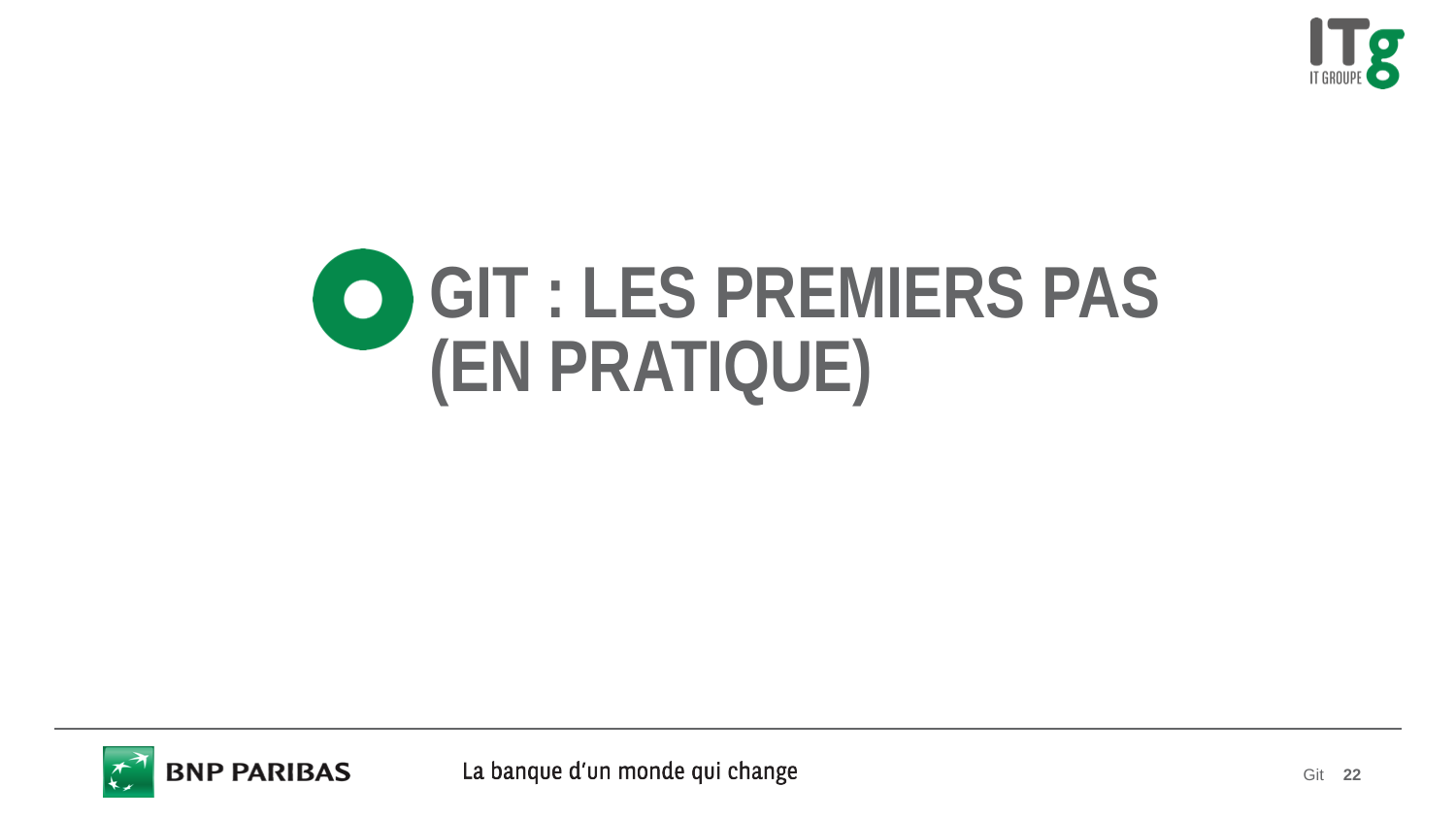

# Git : Les premiers pas (en pratique)
Git
22